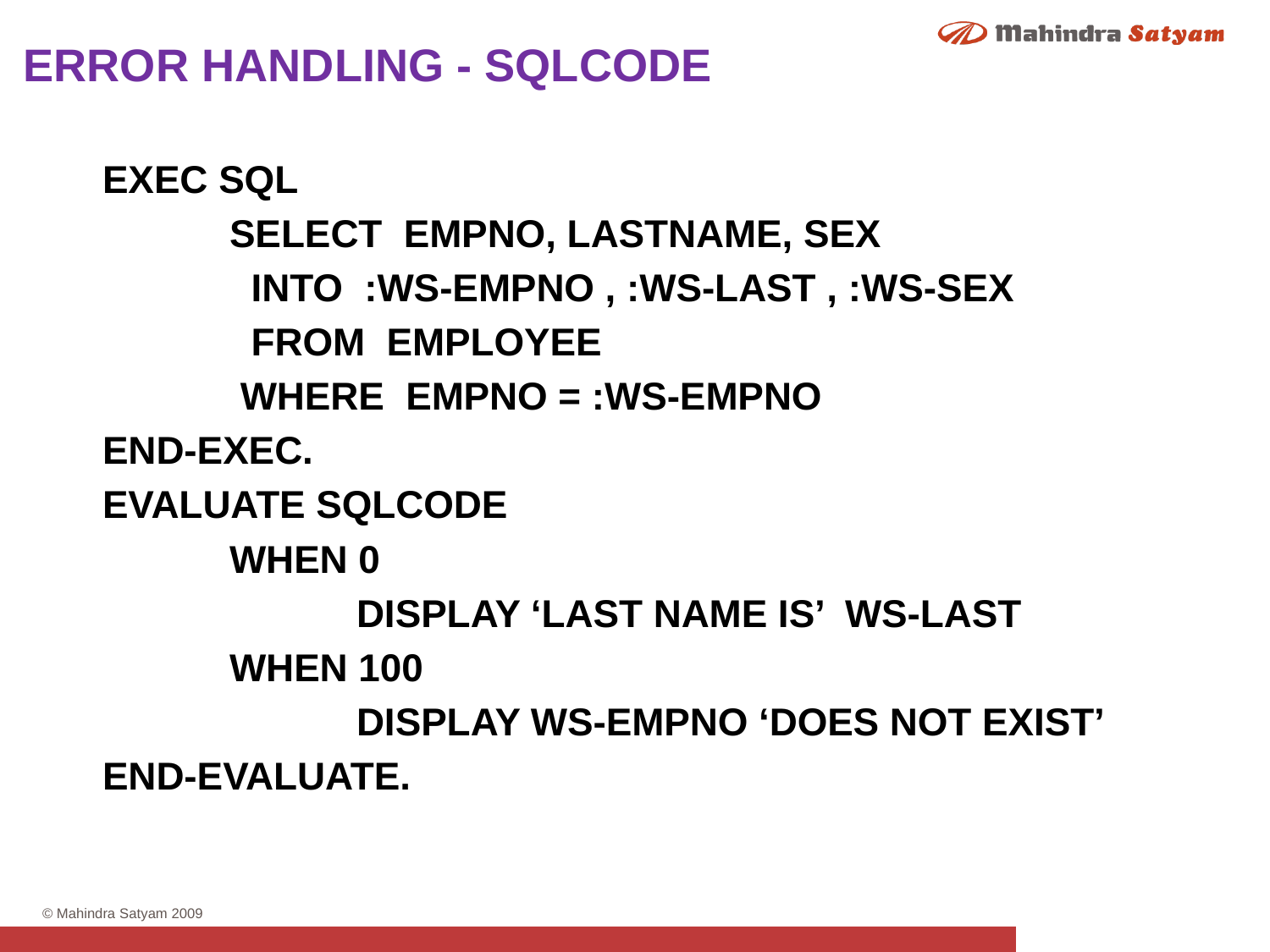

ERROR HANDLING - SQLCODE
	EXEC SQL
		SELECT  EMPNO, LASTNAME, SEX
		  INTO  :WS-EMPNO , :WS-LAST , :WS-SEX
		  FROM  EMPLOYEE
		 WHERE  EMPNO = :WS-EMPNO
	END-EXEC.
	EVALUATE SQLCODE
		WHEN 0
			DISPLAY ‘LAST NAME IS’  WS-LAST
		WHEN 100
			DISPLAY WS-EMPNO ‘DOES NOT EXIST’
	END-EVALUATE.